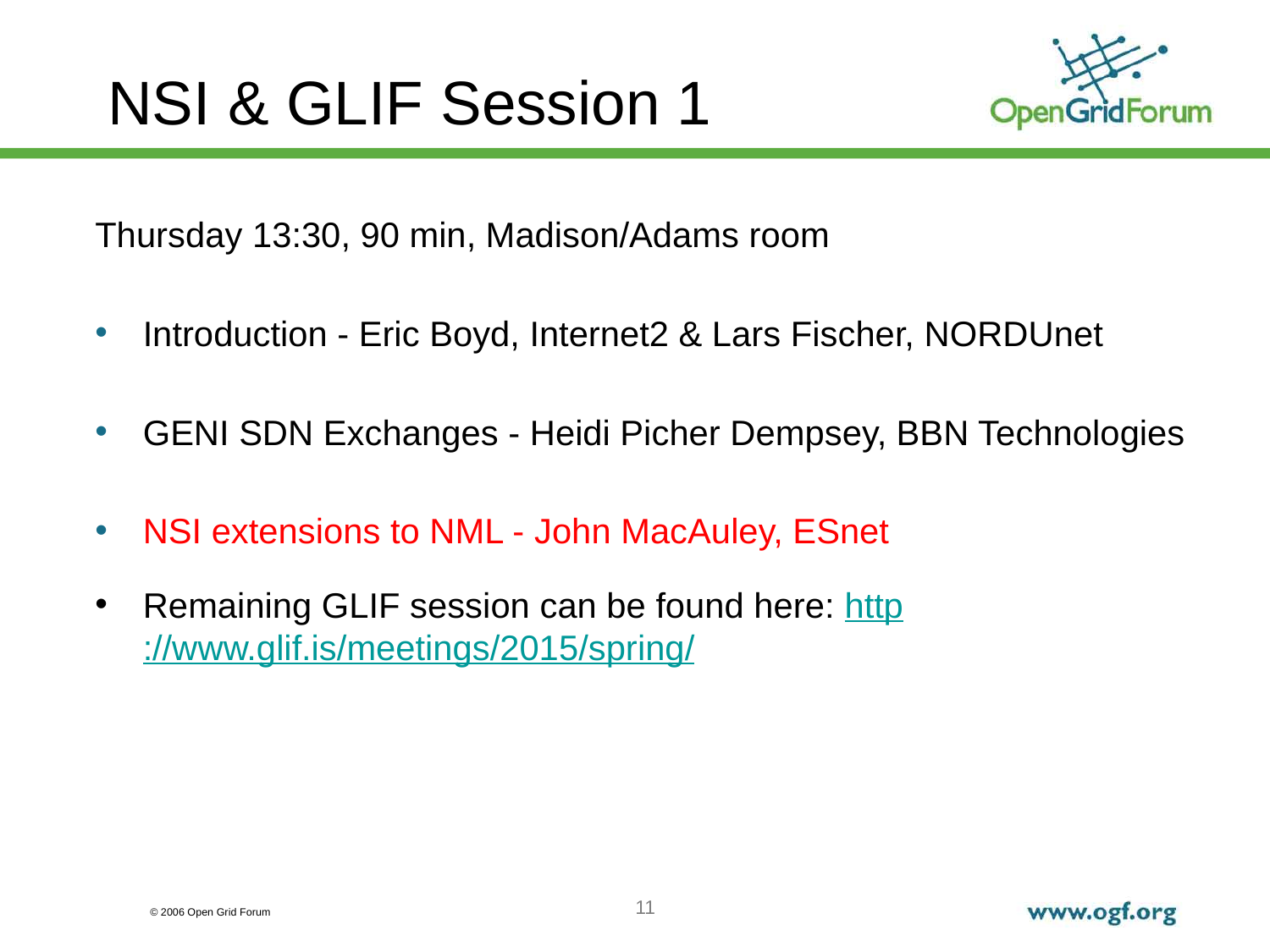

NSI & GLIF Session 1
Thursday 13:30, 90 min, Madison/Adams room

Introduction - Eric Boyd, Internet2 & Lars Fischer, NORDUnet

GENI SDN Exchanges - Heidi Picher Dempsey, BBN Technologies

NSI extensions to NML - John MacAuley, ESnet
Remaining GLIF session can be found here: http://www.glif.is/meetings/2015/spring/

11